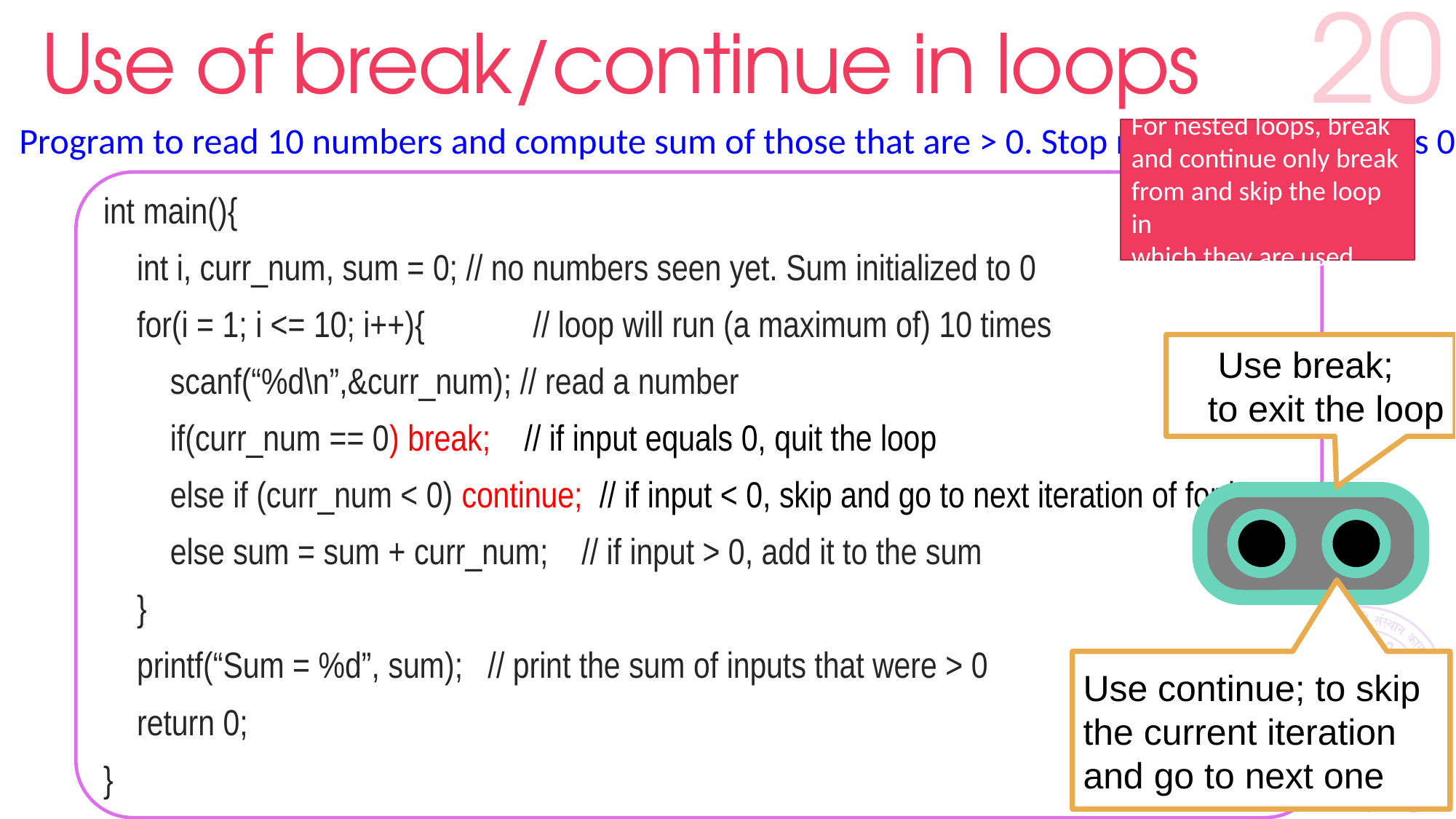

# Use of break/continue in loops
20
Program to read 10 numbers and compute sum of those that are > 0. Stop reading if user enters 0

For nested loops, break
and continue only break from and skip the loop in
which they are used

int main(){
    int i, curr_num, sum = 0; // no numbers seen yet. Sum initialized to 0
    for(i = 1; i <= 10; i++){             // loop will run (a maximum of) 10 times
        scanf(“%d\n”,&curr_num); // read a number
        if(curr_num == 0) break;    // if input equals 0, quit the loop
        else if (curr_num < 0) continue;  // if input < 0, skip and go to next iteration of for loop
        else sum = sum + curr_num;    // if input > 0, add it to the sum
    }
    printf(“Sum = %d”, sum);   // print the sum of inputs that were > 0
    return 0;
}

Use break;
   to exit the loop

Use continue; to skip the current iteration and go to next one